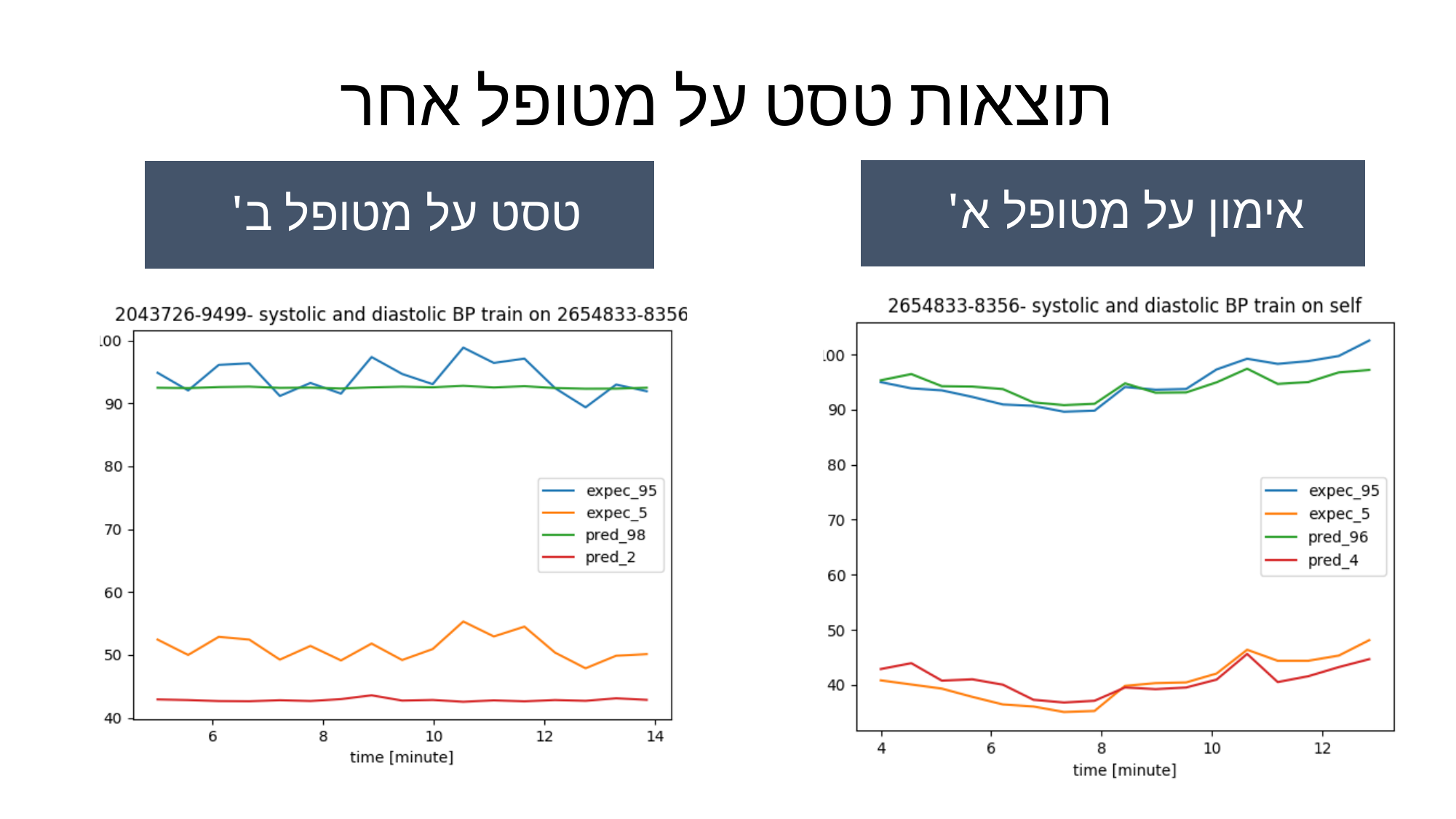

# תוצאות טסט על מטופל אחר
טסט על מטופל ב'
אימון על מטופל א'